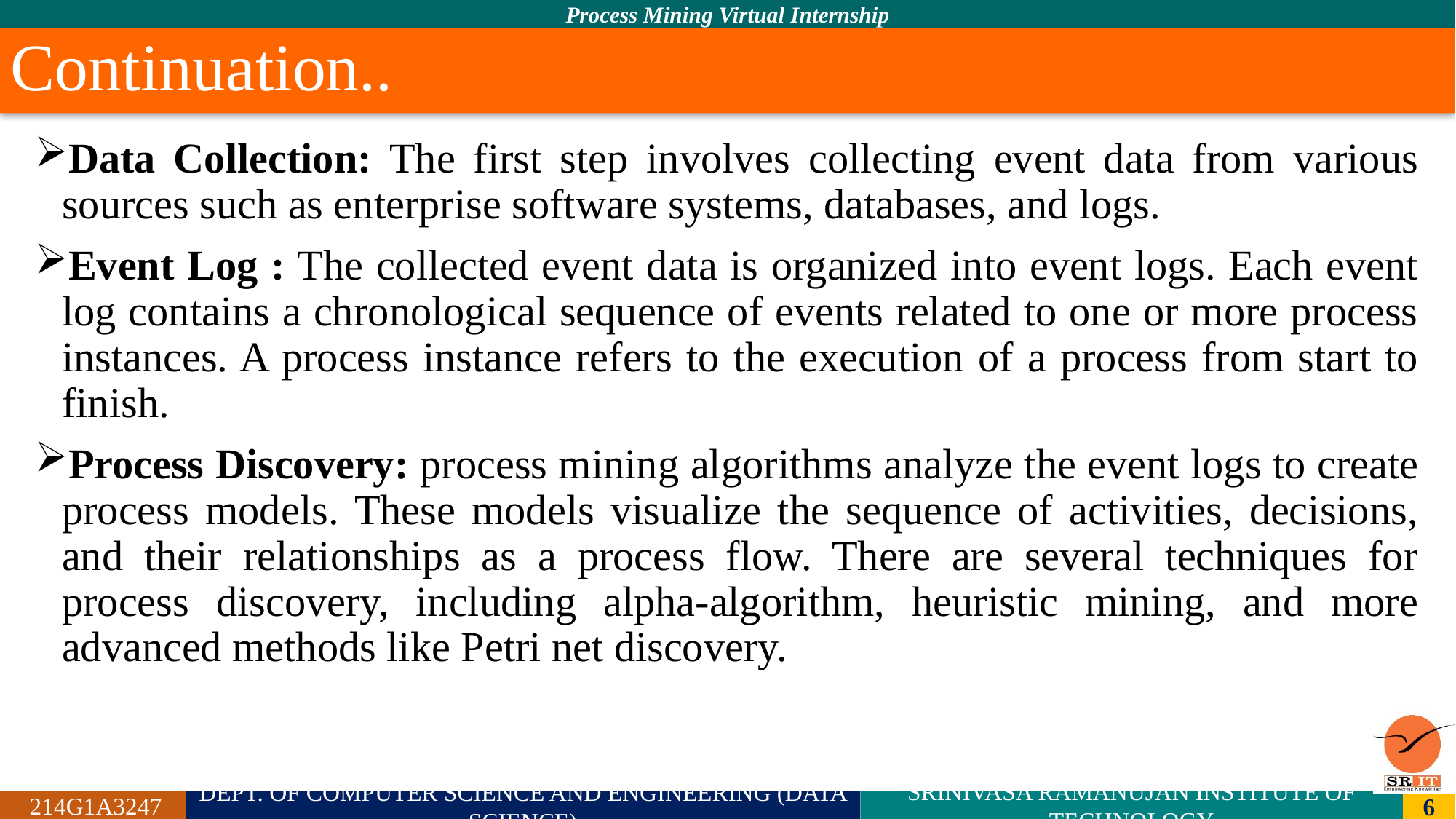

# Continuation..
Data Collection: The first step involves collecting event data from various sources such as enterprise software systems, databases, and logs.
Event Log : The collected event data is organized into event logs. Each event log contains a chronological sequence of events related to one or more process instances. A process instance refers to the execution of a process from start to finish.
Process Discovery: process mining algorithms analyze the event logs to create process models. These models visualize the sequence of activities, decisions, and their relationships as a process flow. There are several techniques for process discovery, including alpha-algorithm, heuristic mining, and more advanced methods like Petri net discovery.